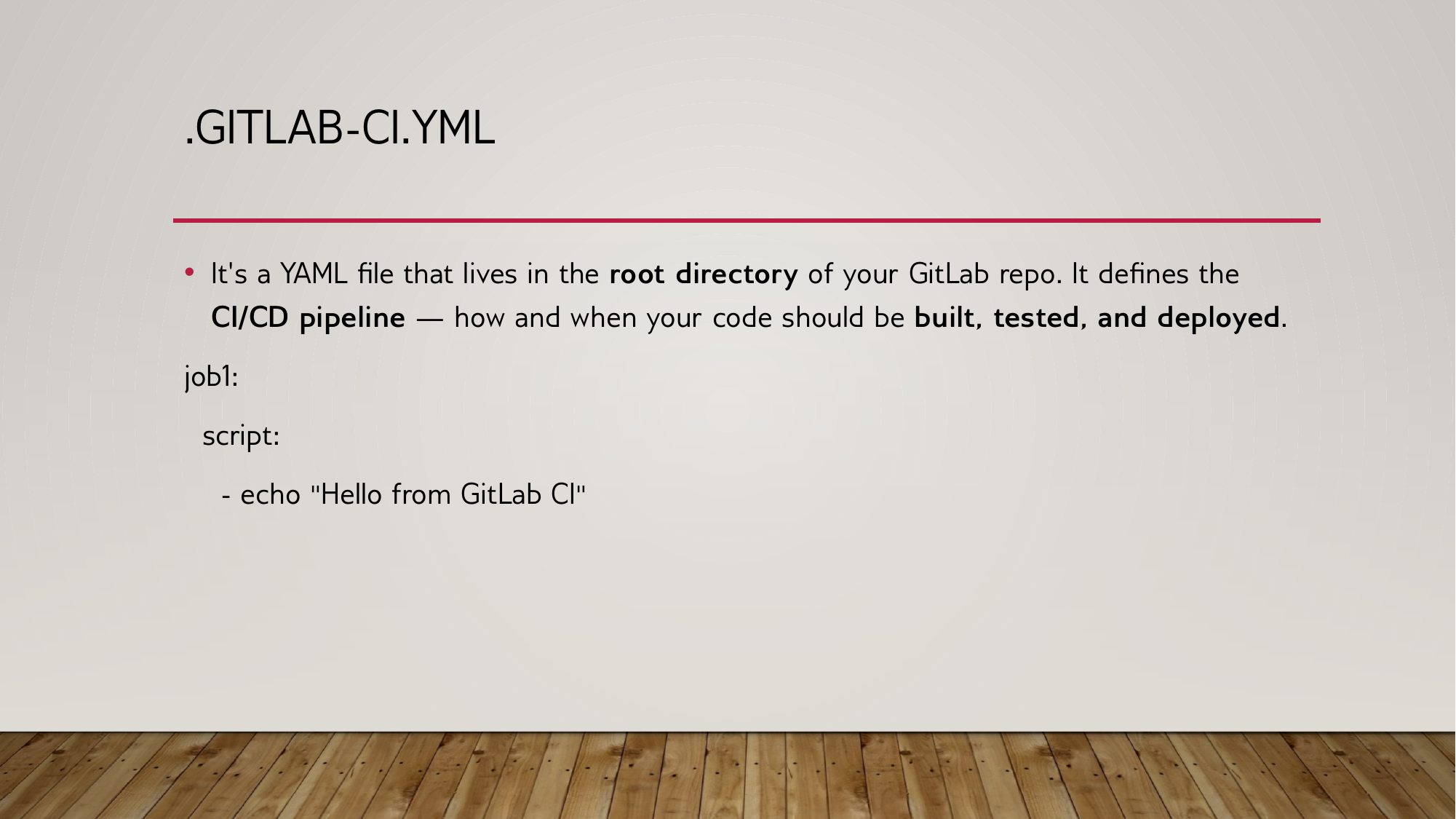

# .gitlab-ci.yml
It's a YAML file that lives in the root directory of your GitLab repo. It defines the CI/CD pipeline — how and when your code should be built, tested, and deployed.
job1:
  script:
    - echo "Hello from GitLab CI"